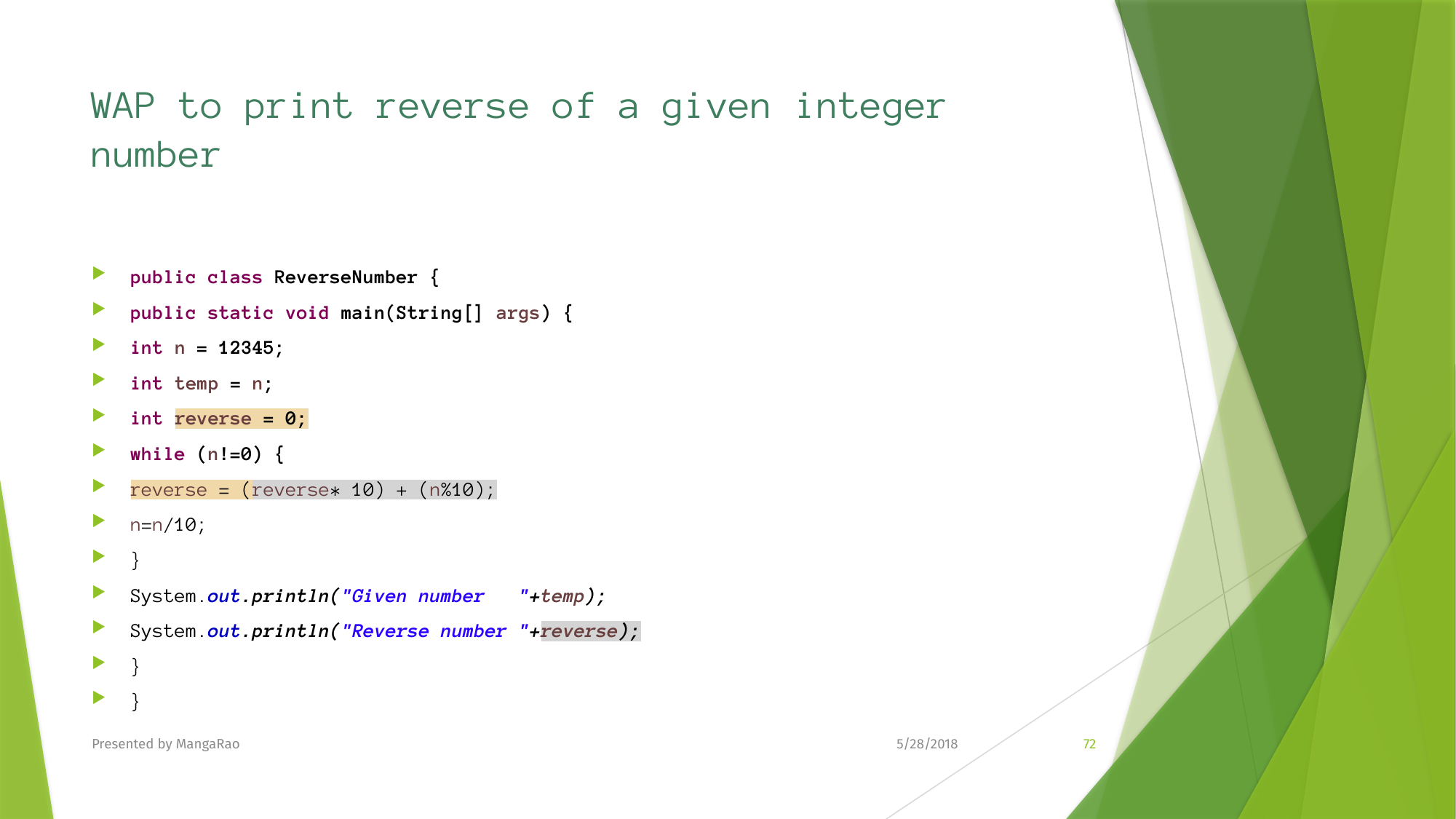

# WAP to print reverse of a given integer number
public class ReverseNumber {
public static void main(String[] args) {
int n = 12345;
int temp = n;
int reverse = 0;
while (n!=0) {
reverse = (reverse* 10) + (n%10);
n=n/10;
}
System.out.println("Given number   "+temp);
System.out.println("Reverse number "+reverse);
}
}

Presented by MangaRao
5/28/2018
72